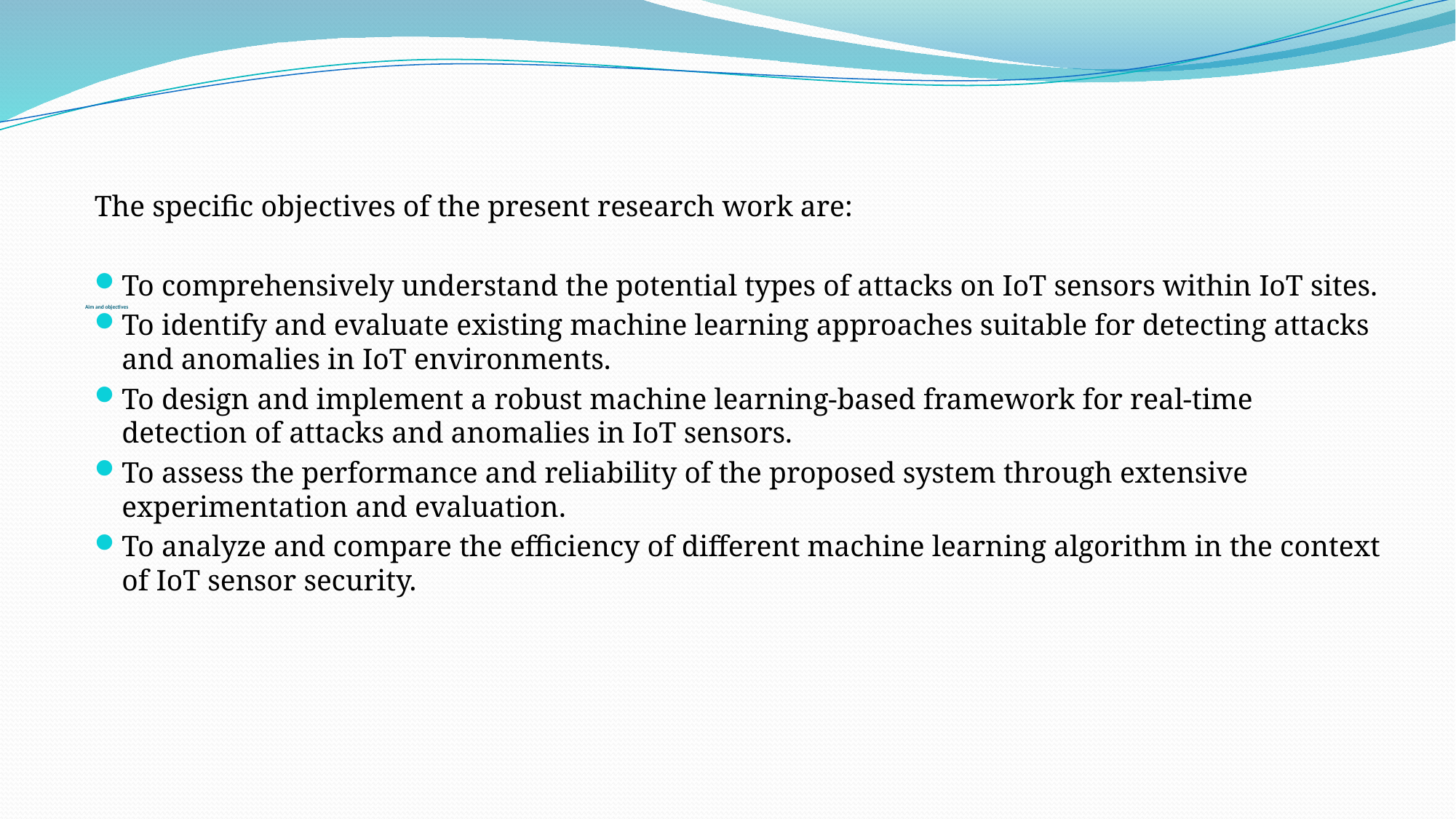

The specific objectives of the present research work are:

To comprehensively understand the potential types of attacks on IoT sensors within IoT sites.
To identify and evaluate existing machine learning approaches suitable for detecting attacks and anomalies in IoT environments.
To design and implement a robust machine learning-based framework for real-time detection of attacks and anomalies in IoT sensors.
To assess the performance and reliability of the proposed system through extensive experimentation and evaluation.
To analyze and compare the efficiency of different machine learning algorithm in the context of IoT sensor security.

# Aim and objectives